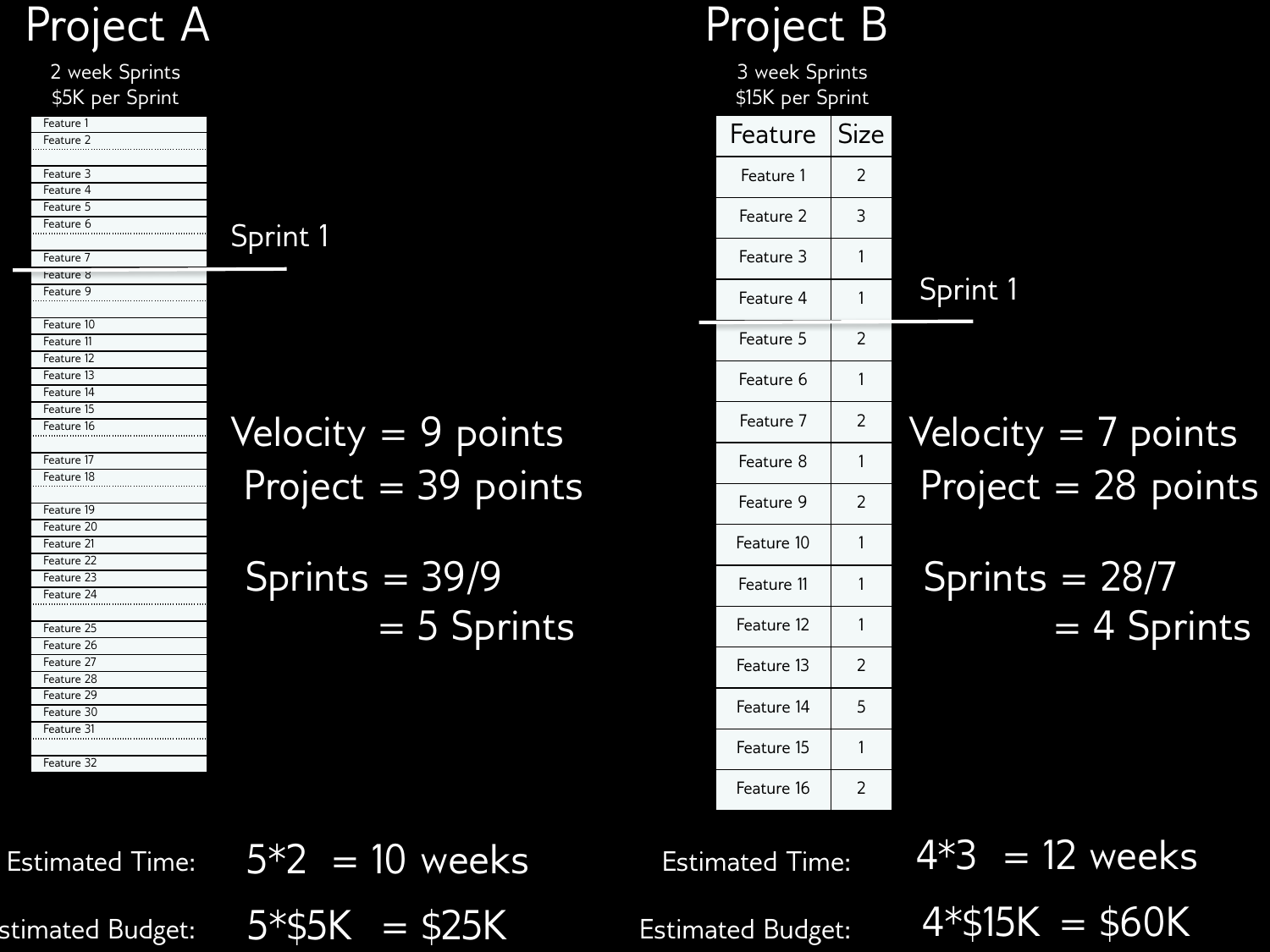

Project A
Project B
2 week Sprints
$5K per Sprint
3 week Sprints
$15K per Sprint
| Feature | Size |
| --- | --- |
| Feature 1 | 2 |
| Feature 2 | 3 |
| Feature 3 | 1 |
| Feature 4 | 1 |
| Feature 5 | 2 |
| Feature 6 | 1 |
| Feature 7 | 2 |
| Feature 8 | 1 |
| Feature 9 | 2 |
| Feature 10 | 1 |
| Feature 11 | 1 |
| Feature 12 | 1 |
| Feature 13 | 2 |
| Feature 14 | 5 |
| Feature 15 | 1 |
| Feature 16 | 2 |
| Feature 1 |
| --- |
| Feature 2 |
|  |
| Feature 3 |
| Feature 4 |
| Feature 5 |
| Feature 6 |
|  |
| Feature 7 |
| Feature 8 |
| Feature 9 |
|  |
| Feature 10 |
| Feature 11 |
| Feature 12 |
| Feature 13 |
| Feature 14 |
| Feature 15 |
| Feature 16 |
|  |
| Feature 17 |
| Feature 18 |
|  |
| Feature 19 |
| Feature 20 |
| Feature 21 |
| Feature 22 |
| Feature 23 |
| Feature 24 |
|  |
| Feature 25 |
| Feature 26 |
| Feature 27 |
| Feature 28 |
| Feature 29 |
| Feature 30 |
| Feature 31 |
|  |
| Feature 32 |

Sprint 1
Sprint 1
Velocity = 9 points
Velocity = 7 points
Project = 39 points
Project = 28 points
Sprints = 39/9
Sprints = 28/7
= 5 Sprints
= 4 Sprints
4*3
= 12 weeks
5*2
= 10 weeks
Estimated Time:

Estimated Budget:
Estimated Time:

Estimated Budget:
4*$15K
= $60K
5*$5K
= $25K